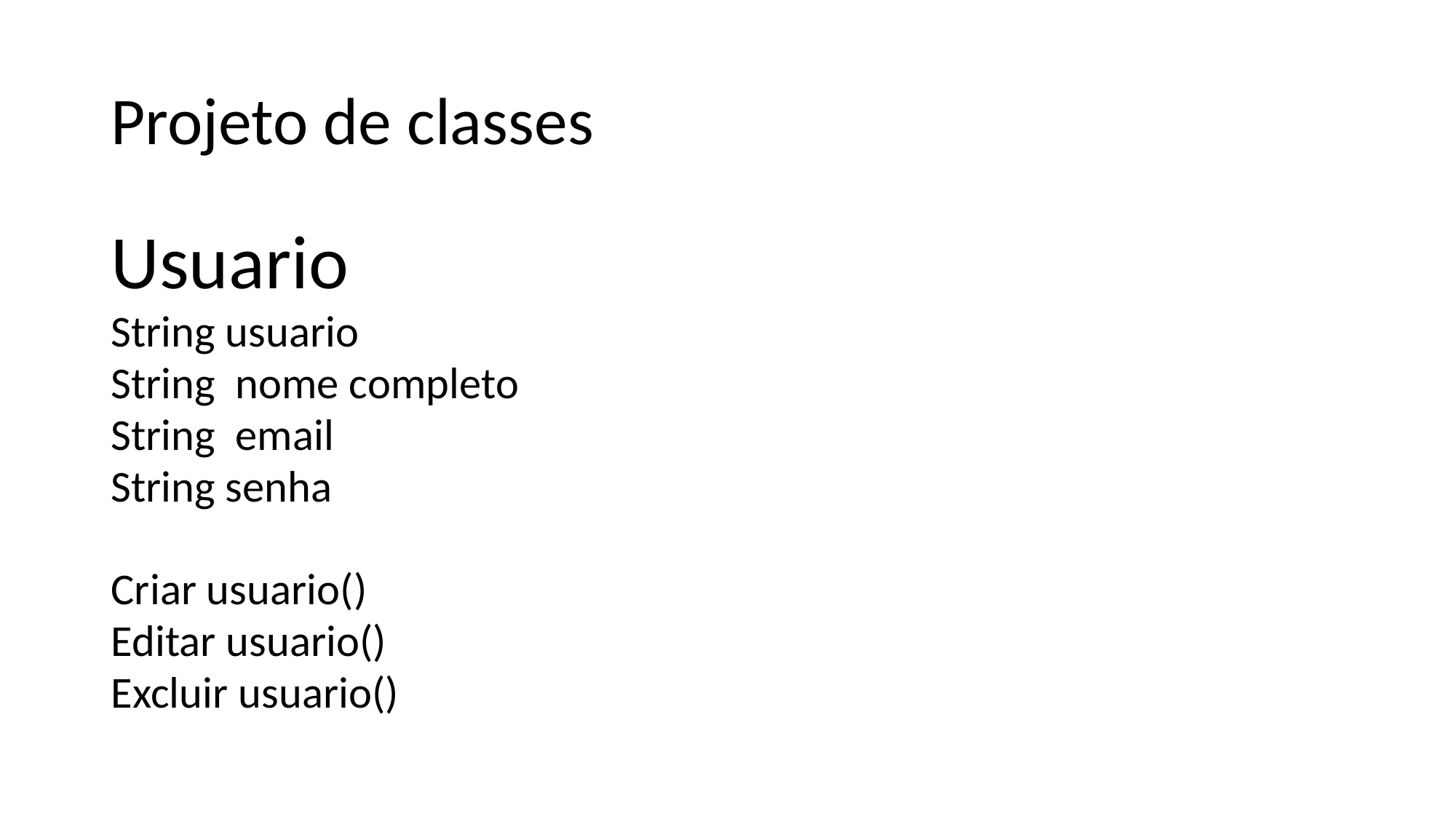

# Projeto de classes
Usuario
String usuario
String  nome completo
String  email
String senha

Criar usuario()
Editar usuario()
Excluir usuario()